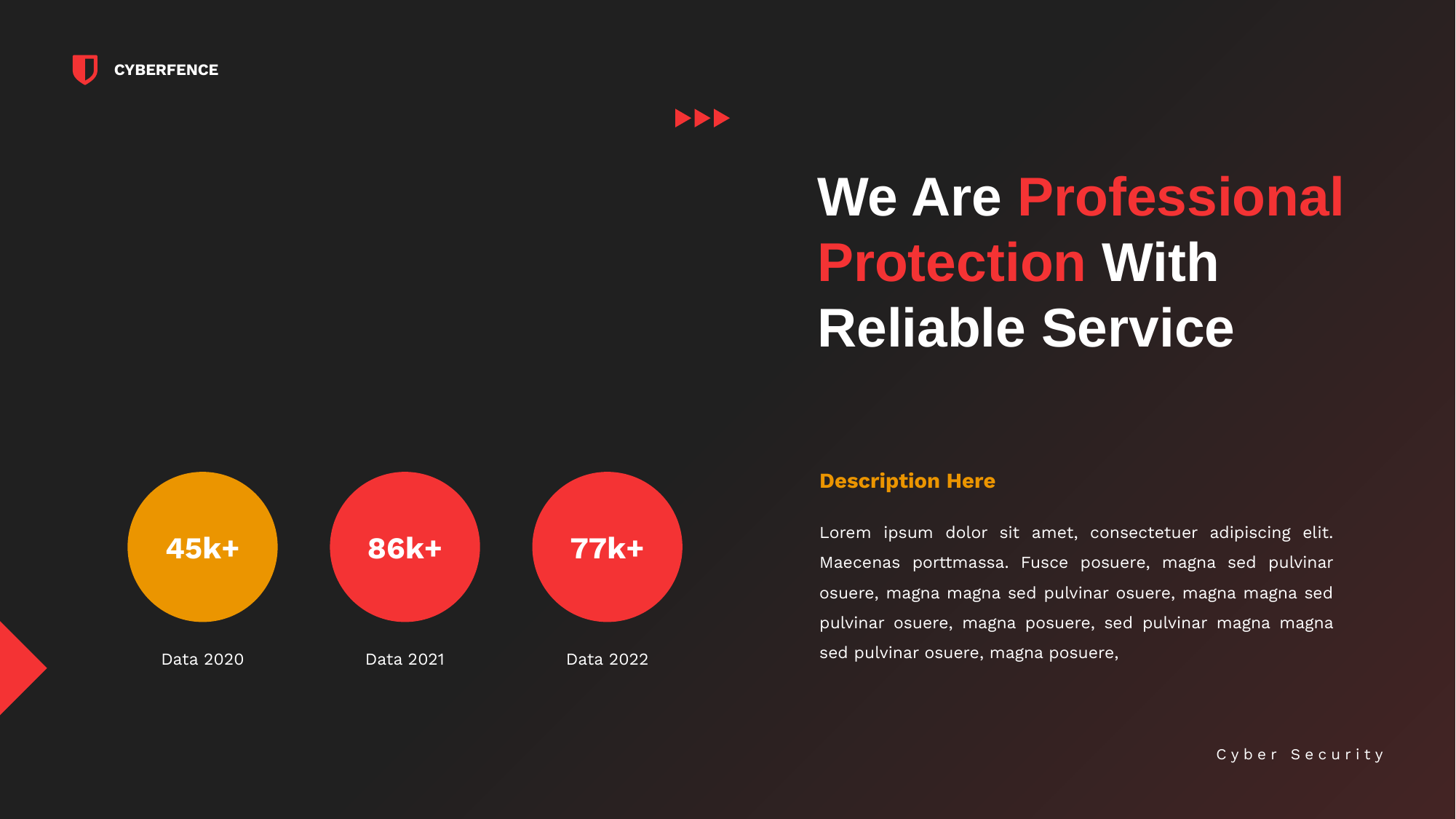

CYBERFENCE

Cyber Security

We Are Professional Protection With Reliable Service
Description Here
45k+
86k+
77k+
Lorem ipsum dolor sit amet, consectetuer adipiscing elit. Maecenas porttmassa. Fusce posuere, magna sed pulvinar osuere, magna magna sed pulvinar osuere, magna magna sed pulvinar osuere, magna posuere, sed pulvinar magna magna sed pulvinar osuere, magna posuere,
Data 2020
Data 2021
Data 2022